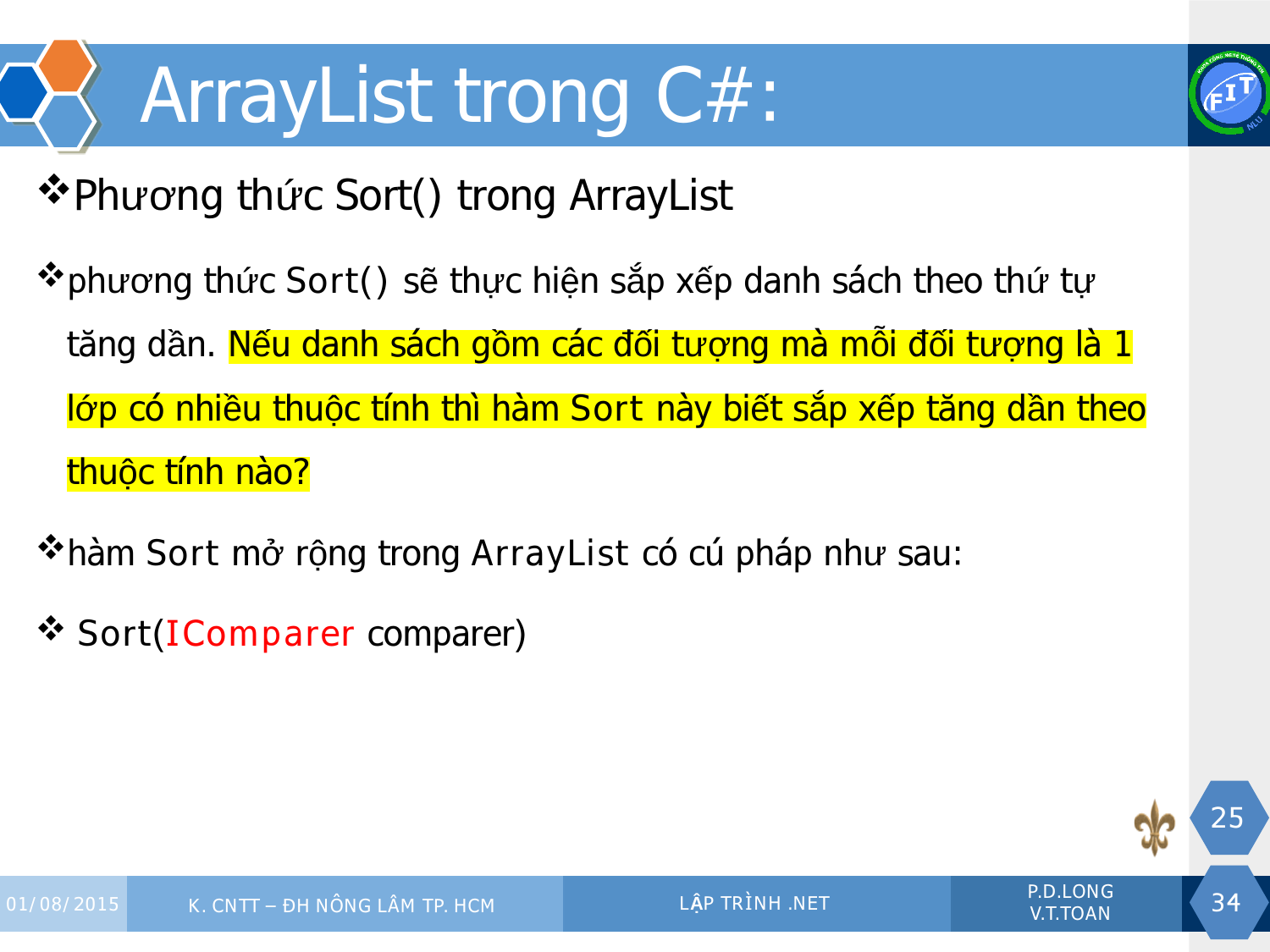

# ArrayList trong C#:
Phương thức Sort() trong ArrayList
phương thức Sort() sẽ thực hiện sắp xếp danh sách theo thứ tự tăng dần. Nếu danh sách gồm các đối tượng mà mỗi đối tượng là 1 lớp có nhiều thuộc tính thì hàm Sort này biết sắp xếp tăng dần theo thuộc tính nào?
hàm Sort mở rộng trong ArrayList có cú pháp như sau:
 Sort(IComparer comparer)

25
01/08/2015
K. CNTT – ĐH NÔNG LÂM TP. HCM